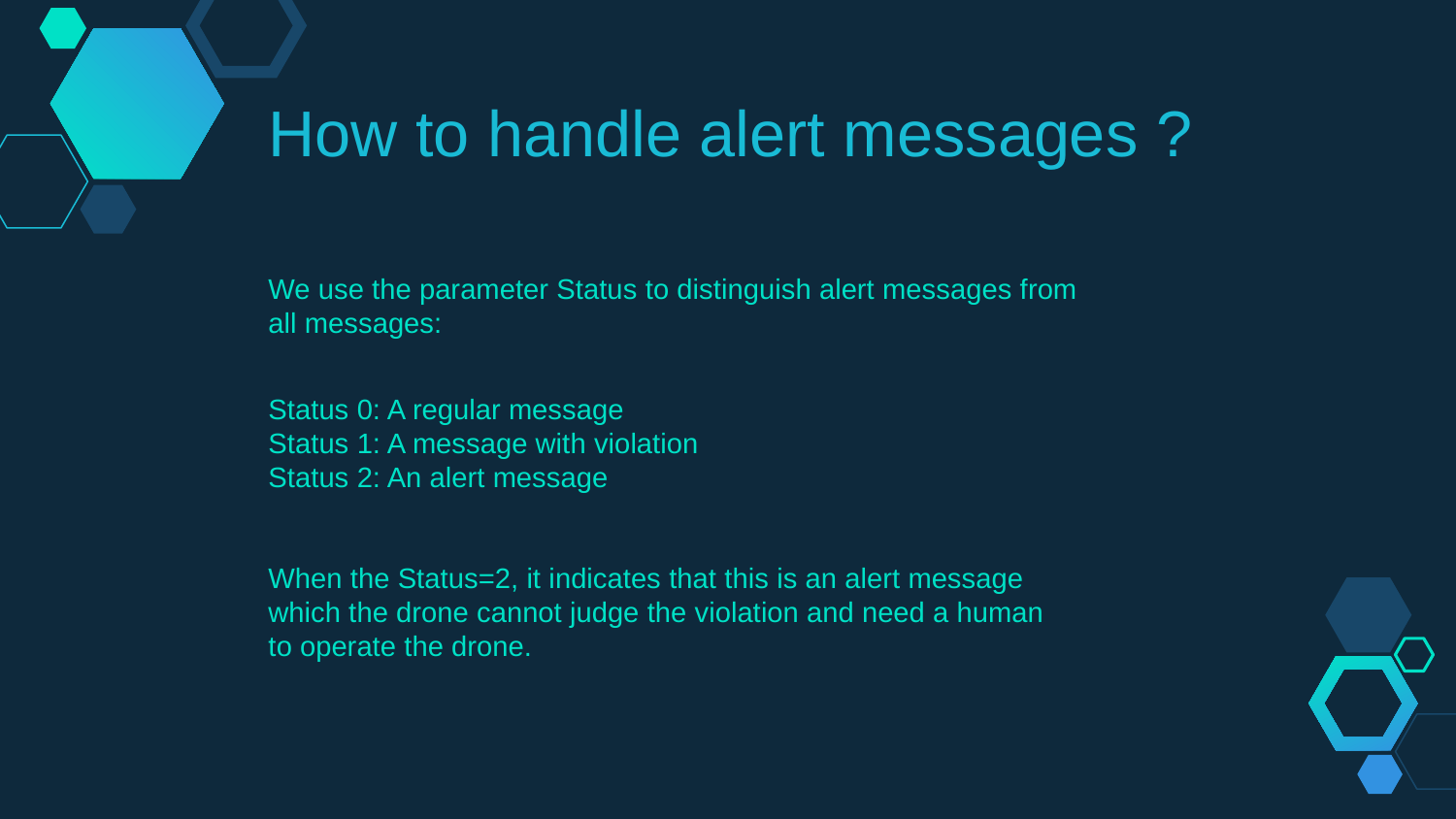

How to handle alert messages ?
We use the parameter Status to distinguish alert messages from all messages:
Status 0: A regular message
Status 1: A message with violation
Status 2: An alert message
When the Status=2, it indicates that this is an alert message which the drone cannot judge the violation and need a human to operate the drone.